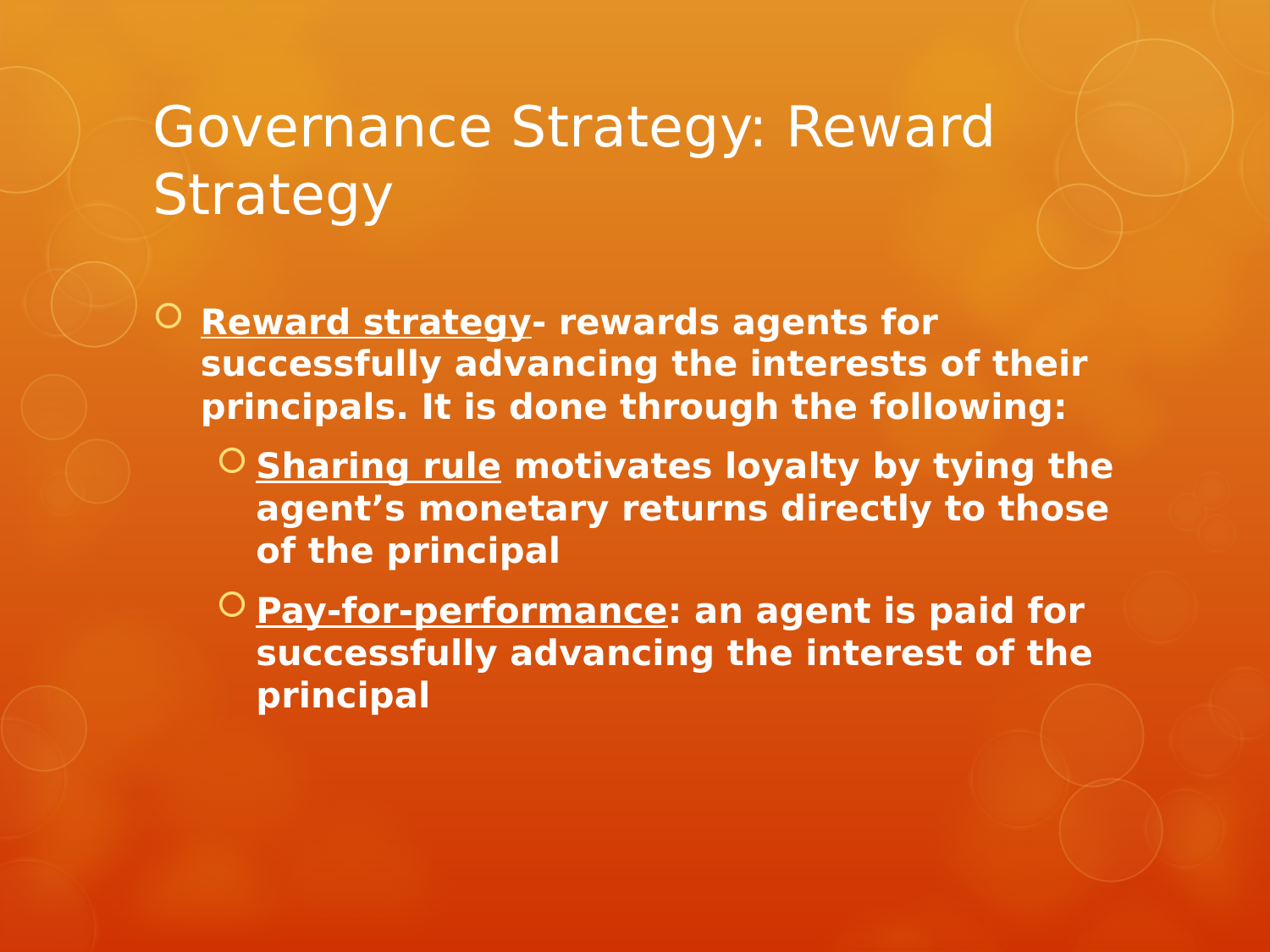

# Governance Strategy: Reward Strategy
Reward strategy- rewards agents for successfully advancing the interests of their principals. It is done through the following:
Sharing rule motivates loyalty by tying the agent’s monetary returns directly to those of the principal
Pay-for-performance: an agent is paid for successfully advancing the interest of the principal